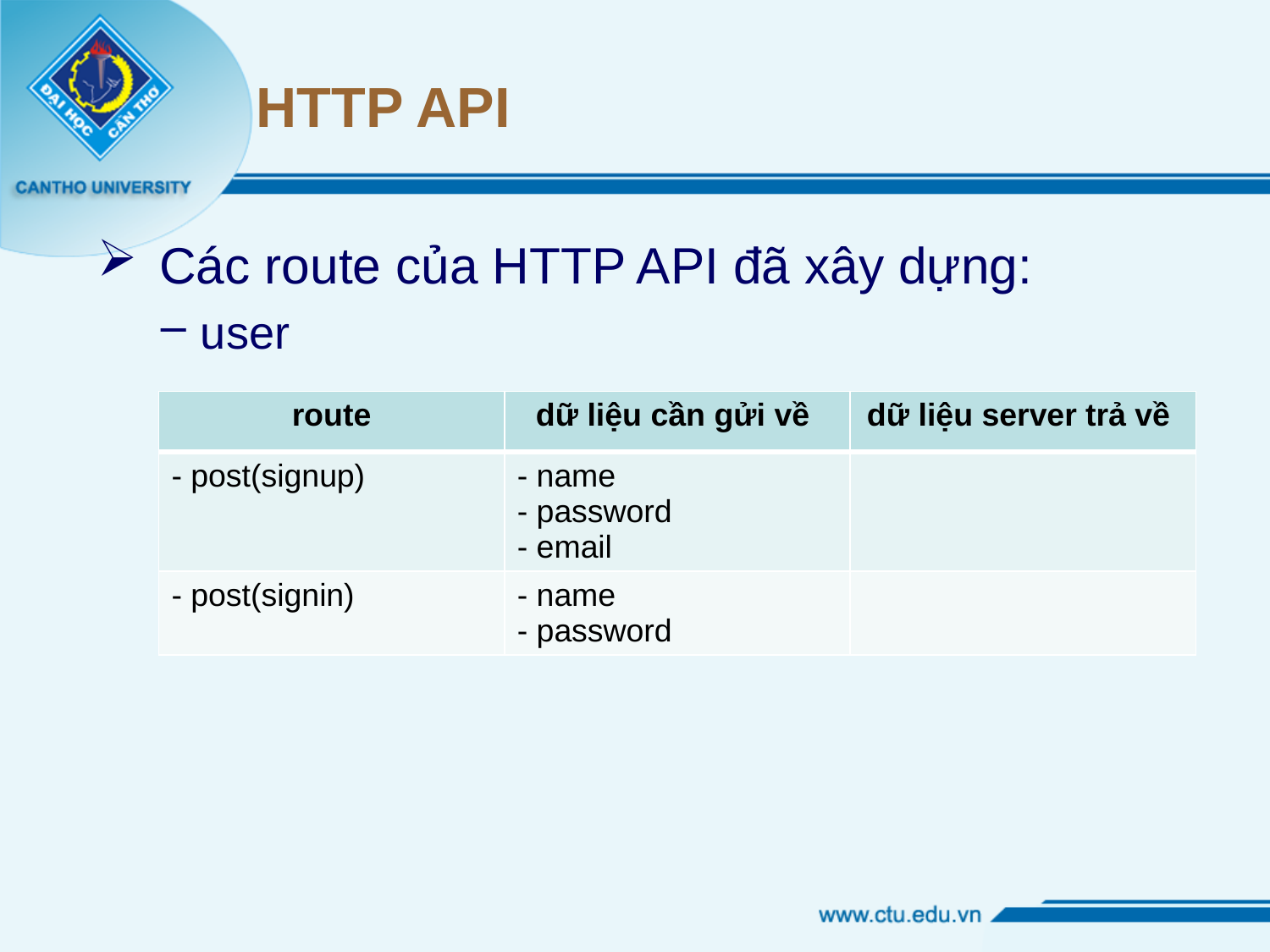

# HTTP API
 Các route của HTTP API đã xây dựng:
user

| route | dữ liệu cần gửi về | dữ liệu server trả về |
| --- | --- | --- |
| - post(signup) | - name - password - email |  |
| - post(signin) | - name - password |  |